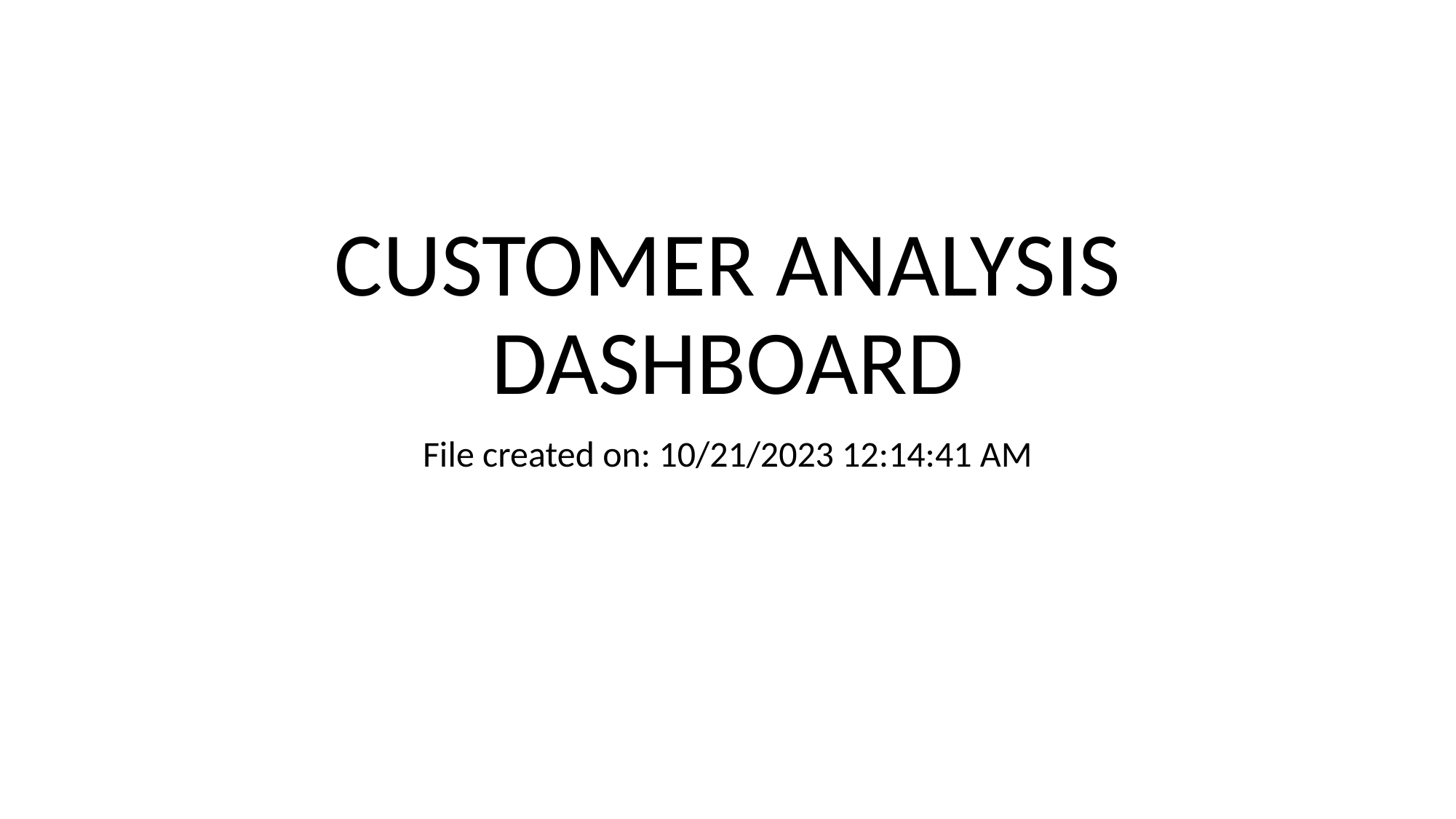

# CUSTOMER ANALYSIS DASHBOARD
File created on: 10/21/2023 12:14:41 AM